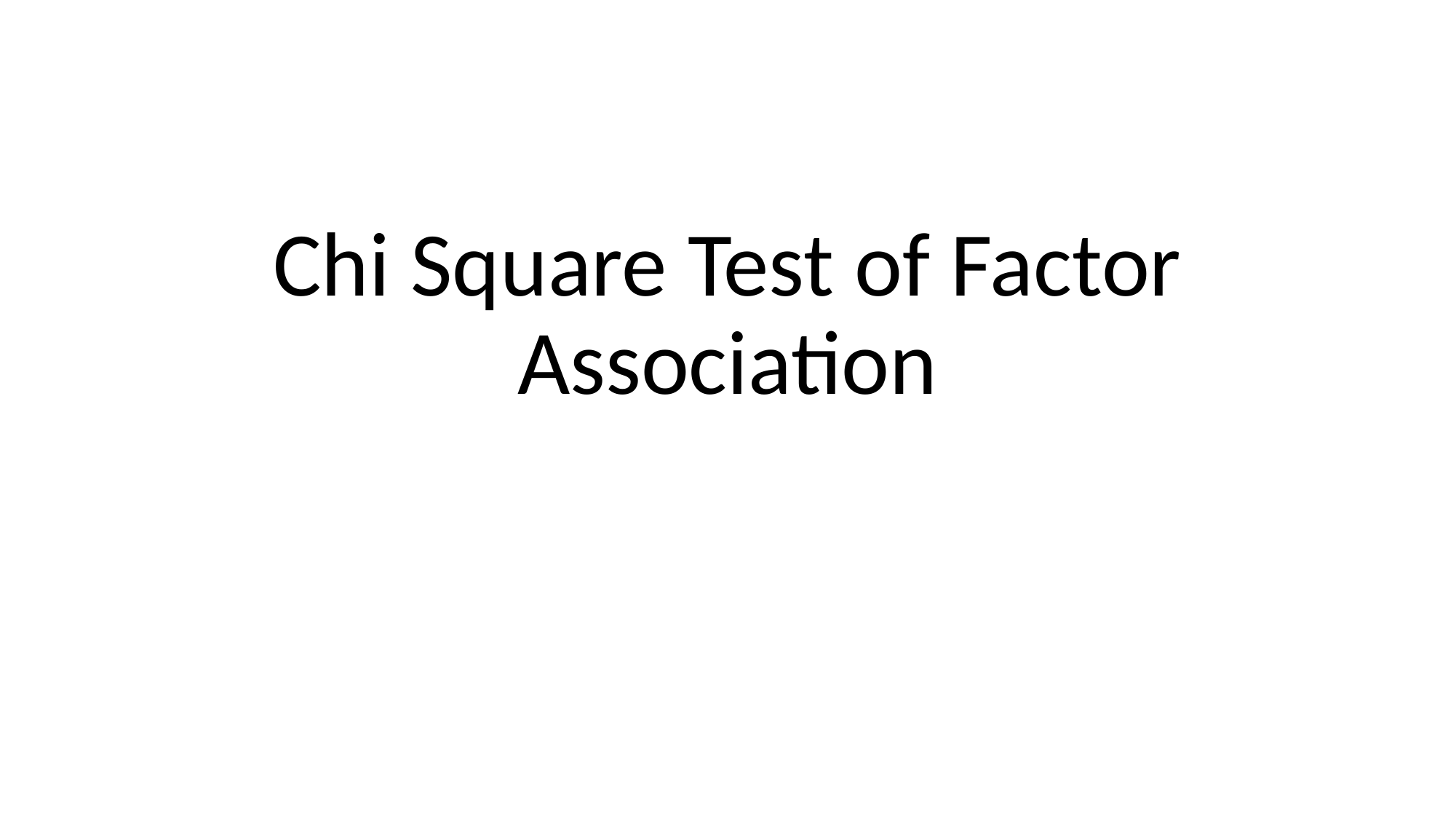

# Chi Square Test of Factor Association